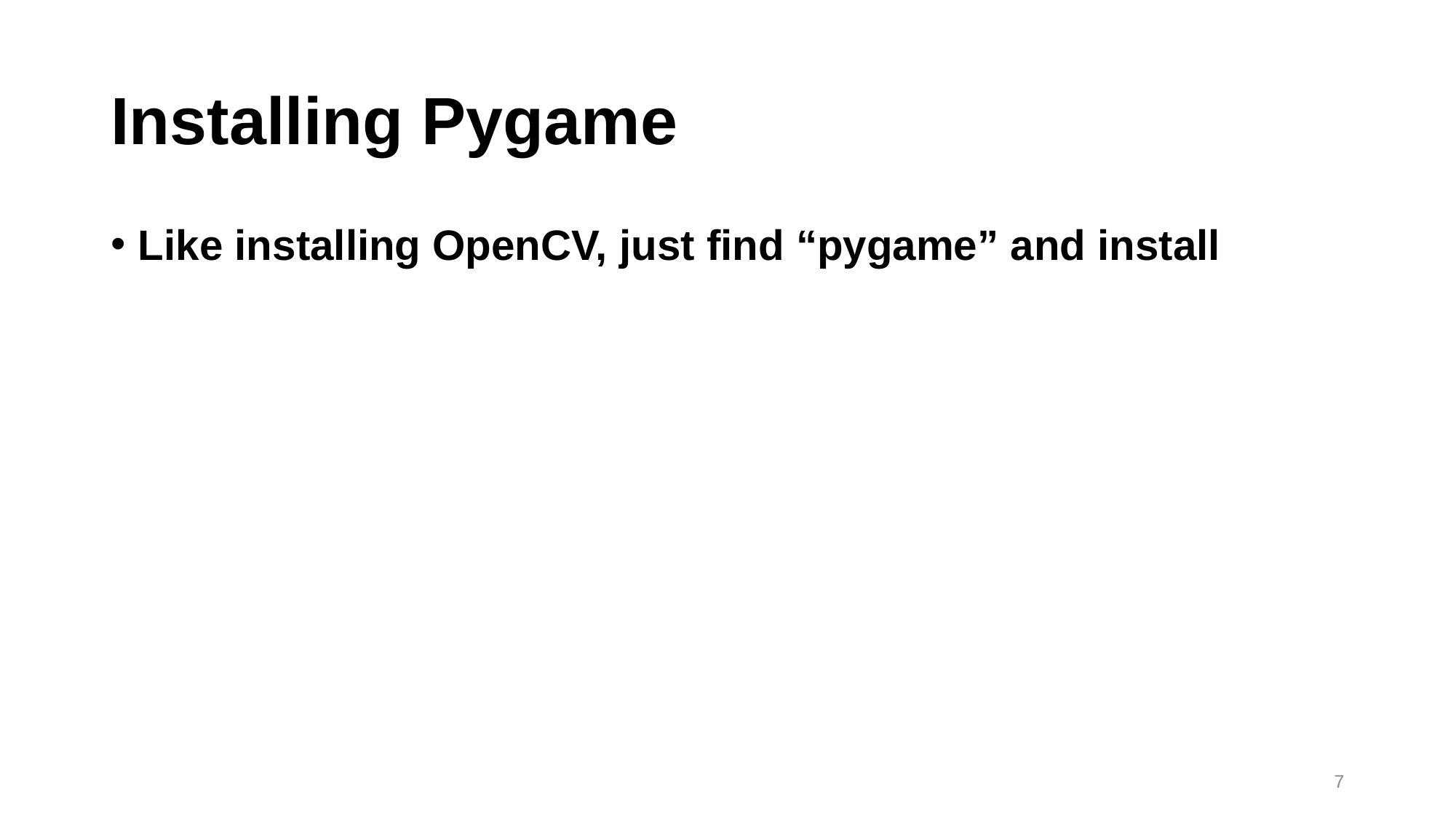

# Installing Pygame
Like installing OpenCV, just find “pygame” and install
7